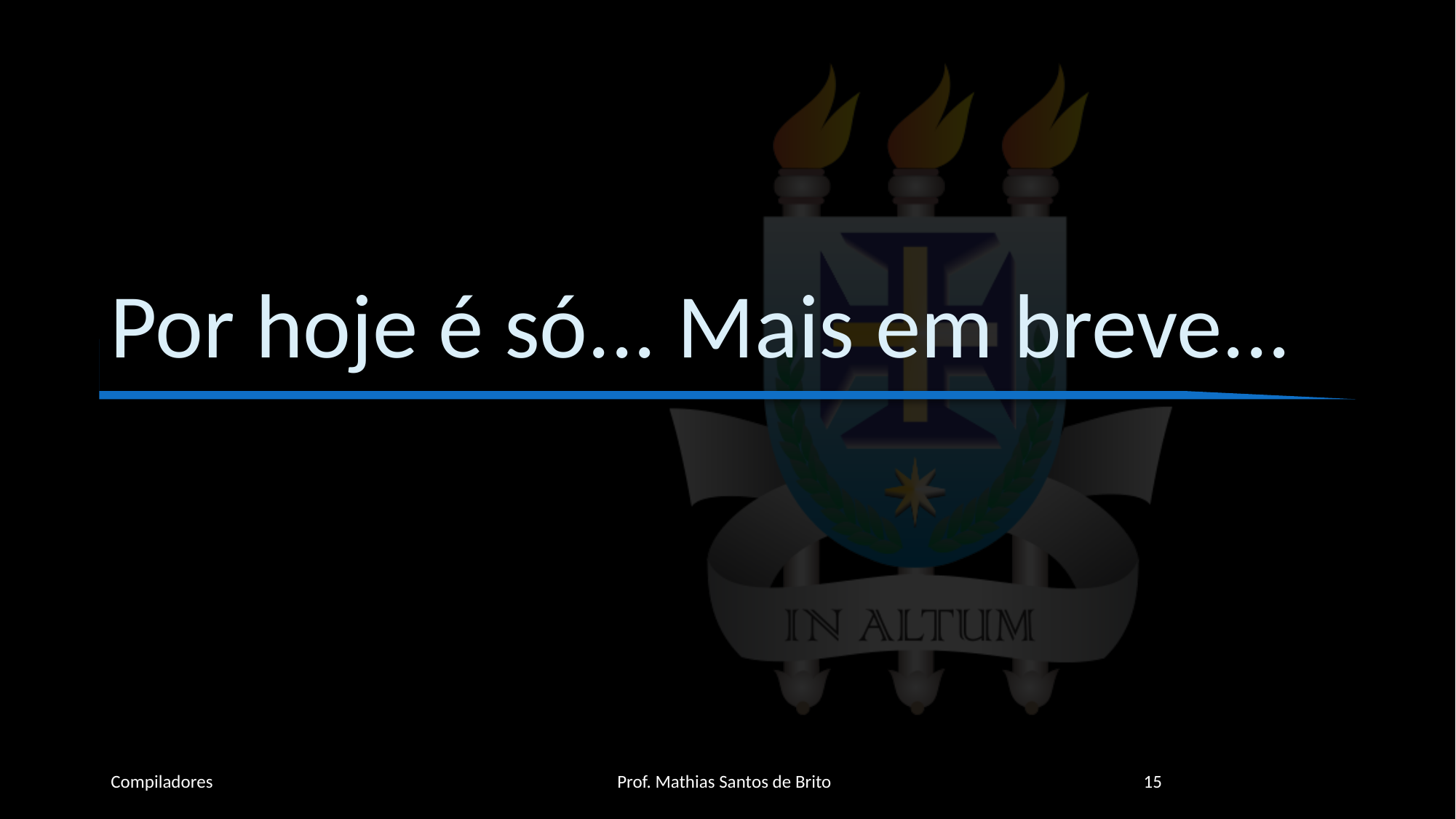

# Por hoje é só... Mais em breve...

Compiladores
Prof. Mathias Santos de Brito
15